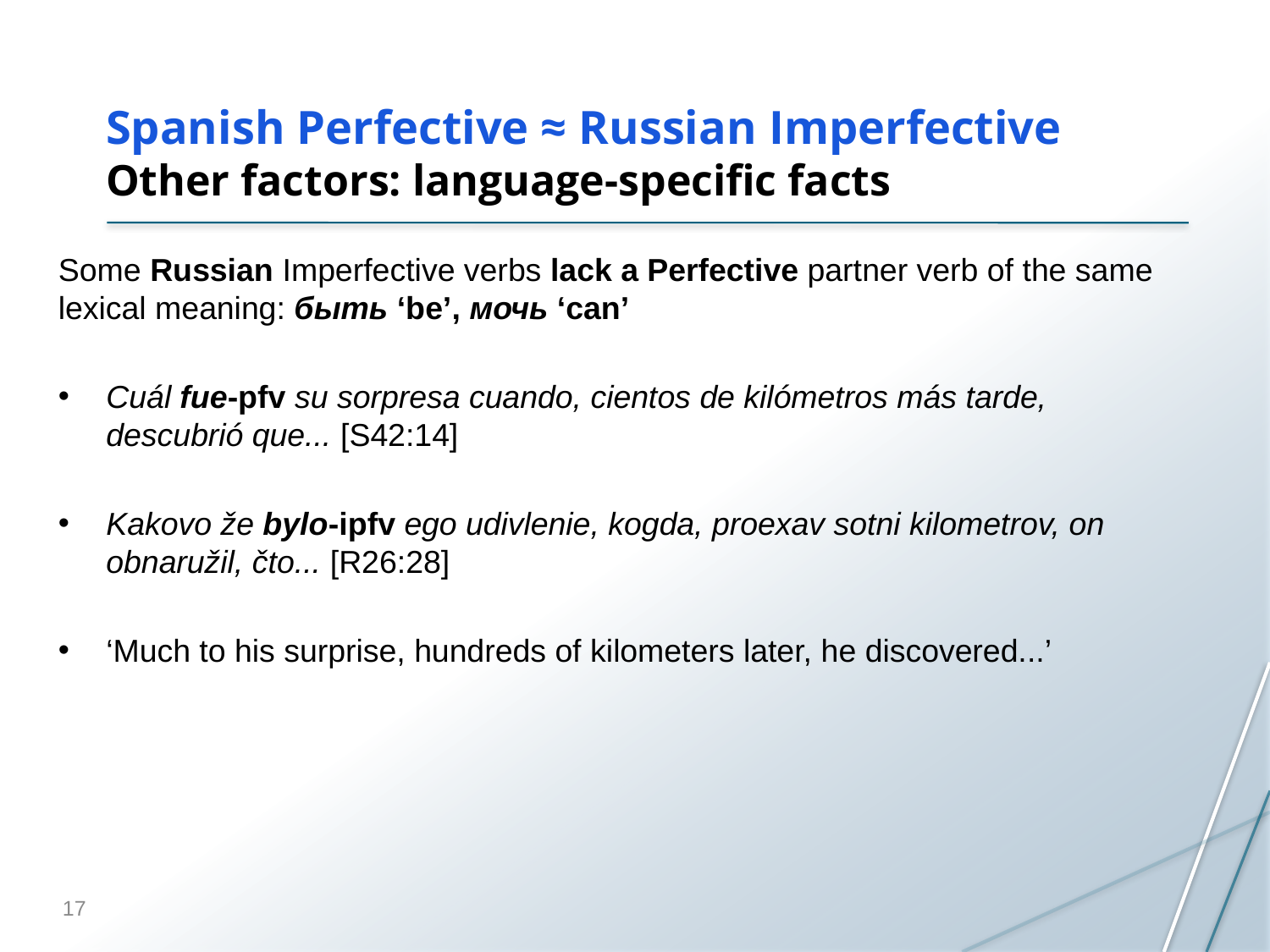

# Spanish Perfective ≈ Russian Imperfective Other factors: language-specific facts
Some Russian Imperfective verbs lack a Perfective partner verb of the same lexical meaning: быть ‘be’, мочь ‘can’

Cuál fue-pfv su sorpresa cuando, cientos de kilómetros más tarde, descubrió que... [S42:14]

Kakovo že bylo-ipfv ego udivlenie, kogda, proexav sotni kilometrov, on obnaružil, čto... [R26:28]

‘Much to his surprise, hundreds of kilometers later, he discovered...’
17